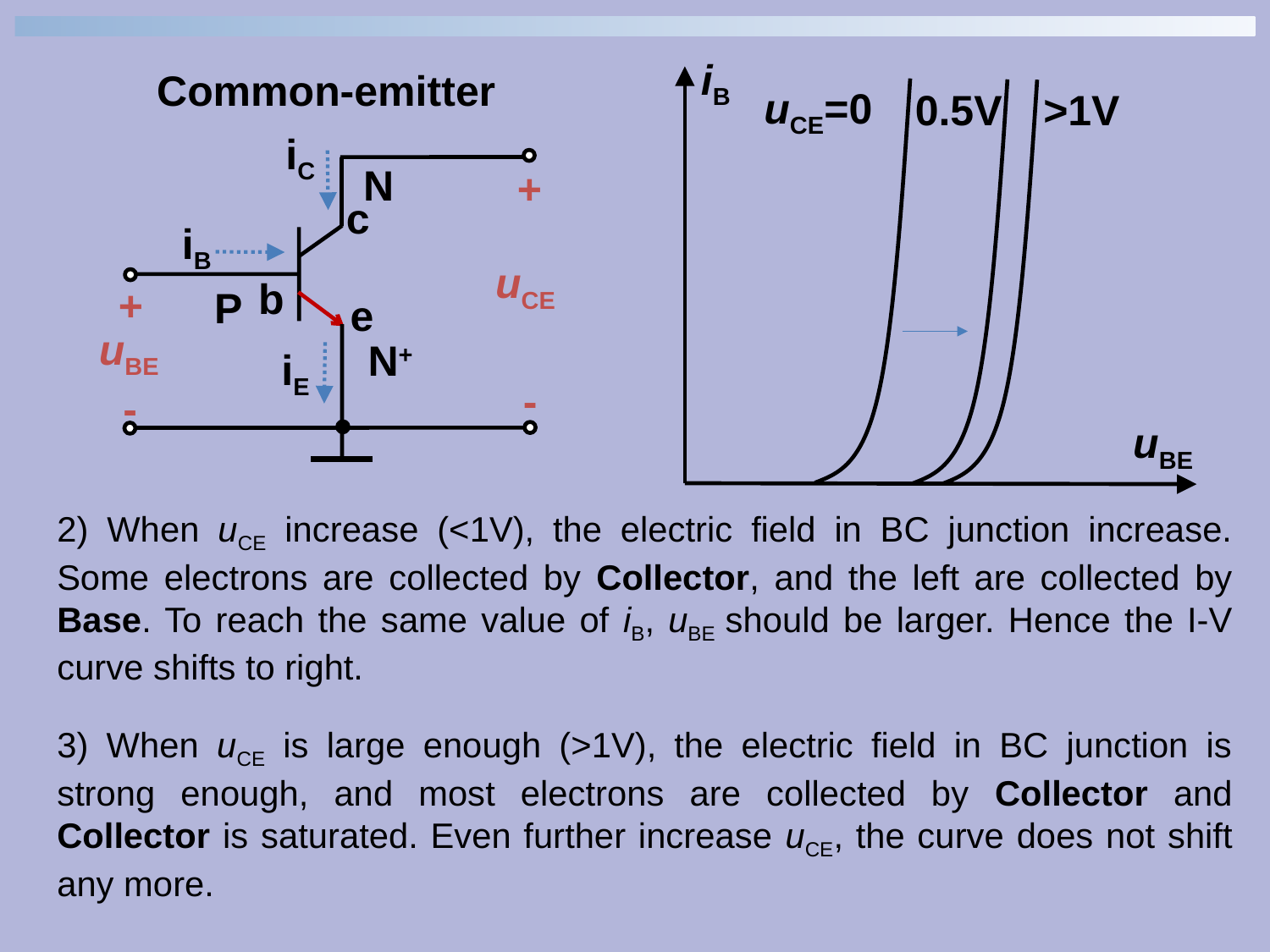

iB
uCE=0
0.5V
>1V

uBE
Common-emitter
iC

c
b
e
iE

iB
uCE
+
uBE
-
+

-

N
P
N+
2) When uCE increase (<1V), the electric field in BC junction increase. Some electrons are collected by Collector, and the left are collected by Base. To reach the same value of iB, uBE should be larger. Hence the I-V curve shifts to right.
3) When uCE is large enough (>1V), the electric field in BC junction is strong enough, and most electrons are collected by Collector and Collector is saturated. Even further increase uCE, the curve does not shift any more.